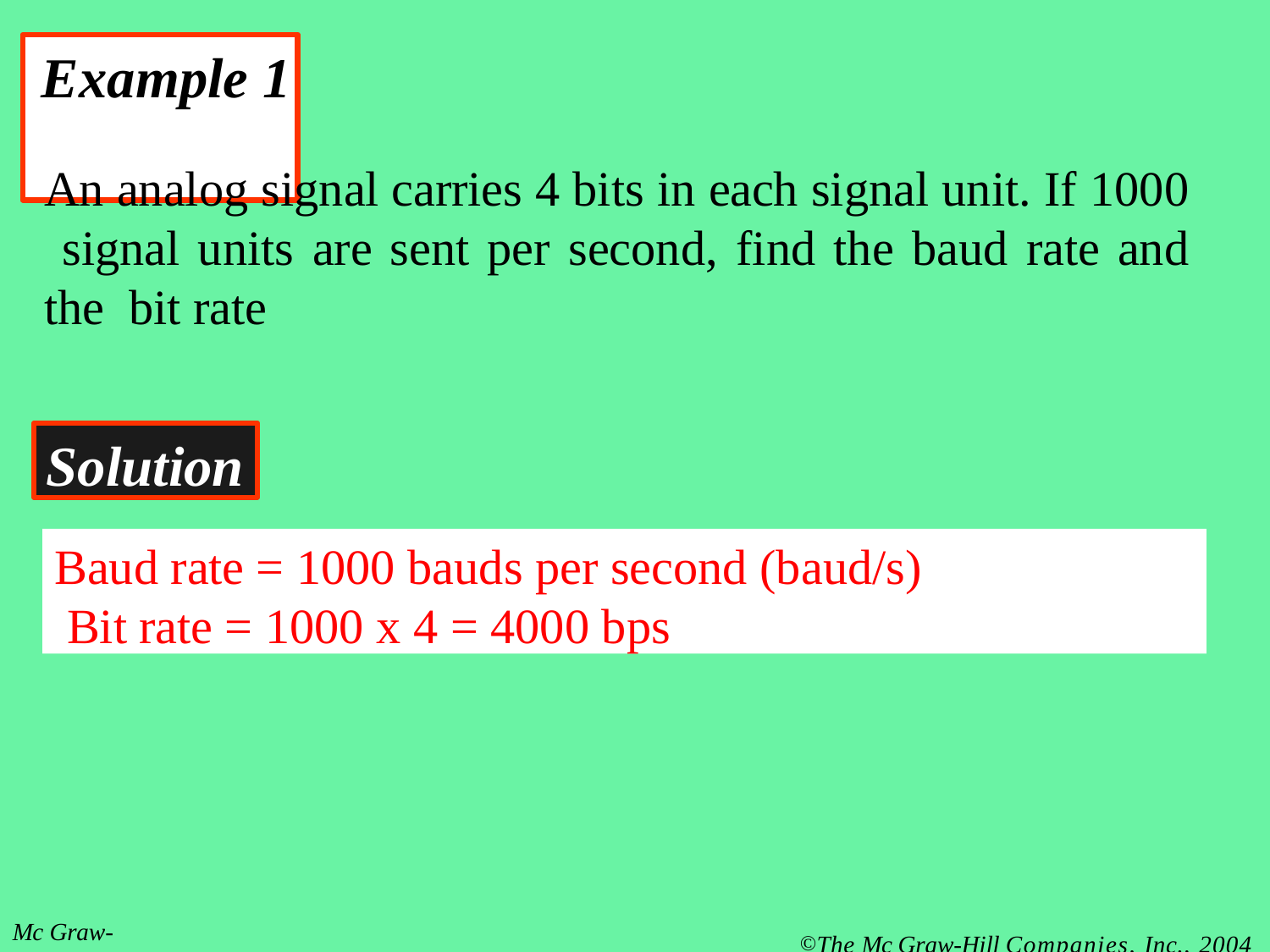

# Example 1
An analog signal carries 4 bits in each signal unit. If 1000  signal units are sent per second, find the baud rate and the  bit rate
Solution
Baud rate = 1000 bauds per second (baud/s)  Bit rate = 1000 x 4 = 4000 bps
©The Mc Graw-Hill Companies, Inc., 2004
Mc Graw-Hill